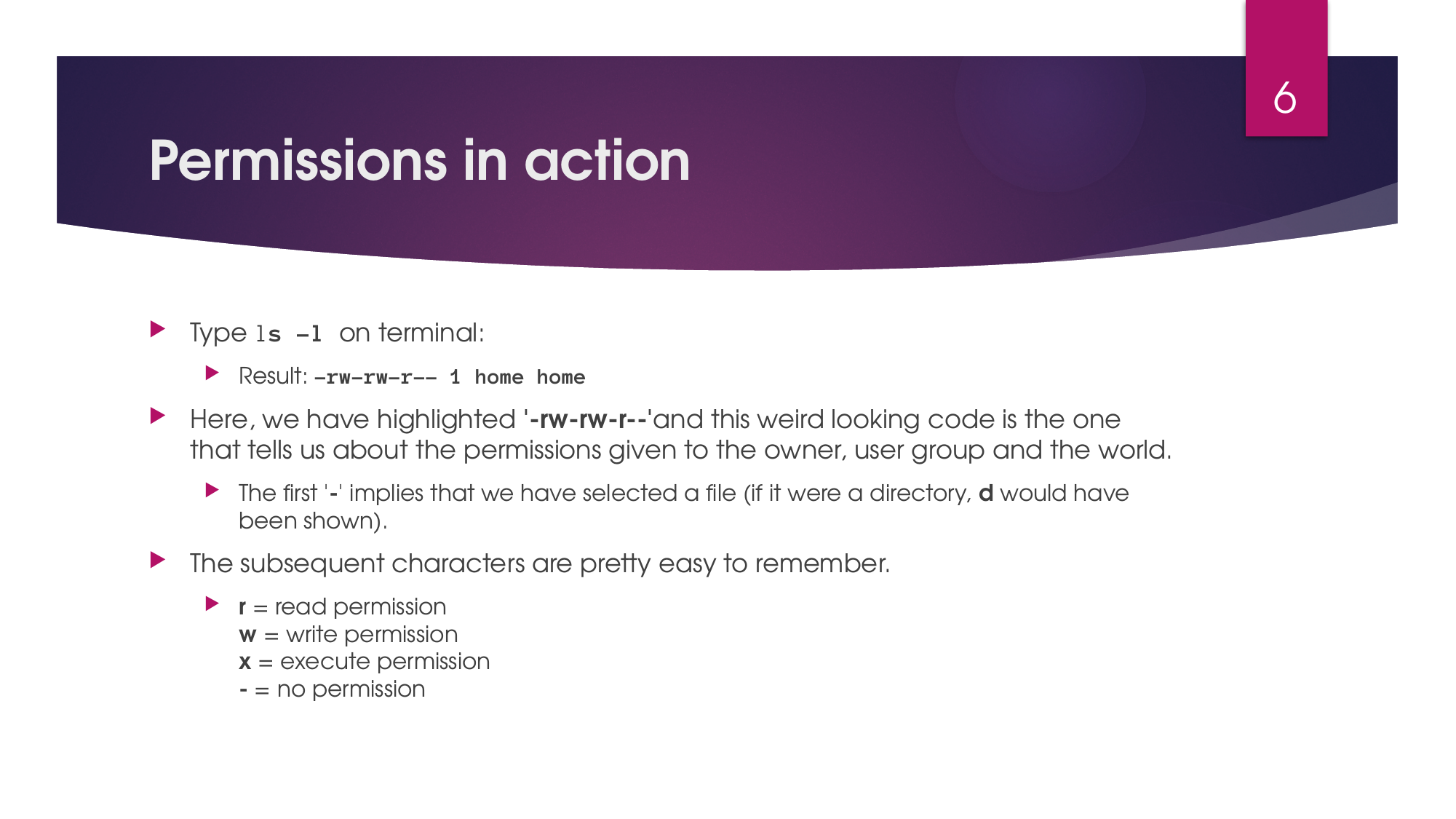

6
# Permissions in action
Type ls -l on terminal:
Result: -rw-rw-r–- 1 home home
Here, we have highlighted '-rw-rw-r--'and this weird looking code is the one that tells us about the permissions given to the owner, user group and the world.
The first '-' implies that we have selected a file (if it were a directory, d would have been shown).
The subsequent characters are pretty easy to remember.
r = read permission
w = write permission
x = execute permission
- = no permission